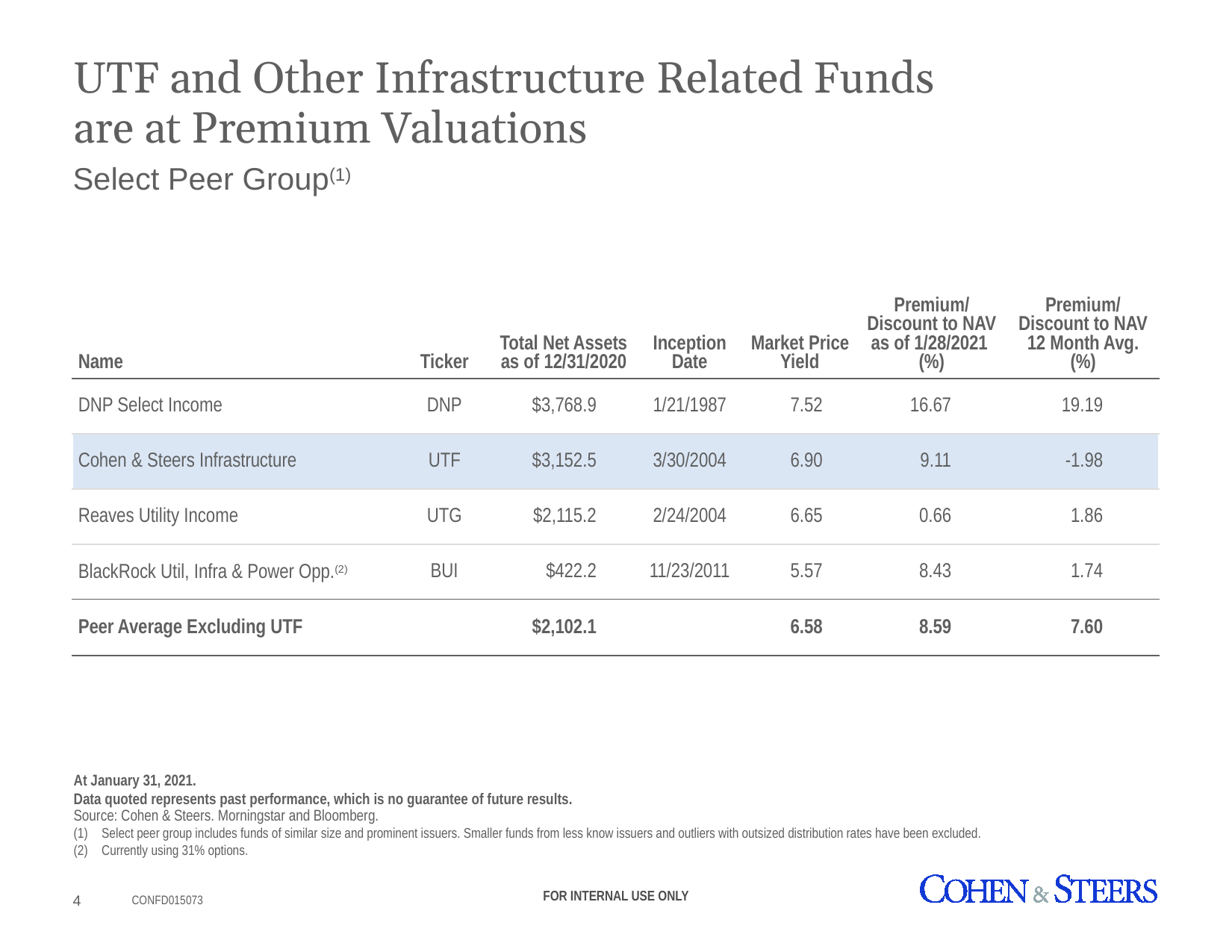

# UTF and Other Infrastructure Related Funds are at Premium Valuations
Select Peer Group(1)
| Name | Ticker | Total Net Assets as of 12/31/2020 | Inception Date | Market Price Yield | Premium/ Discount to NAV as of 1/28/2021 (%) | Premium/ Discount to NAV 12 Month Avg. (%) |
| --- | --- | --- | --- | --- | --- | --- |
| DNP Select Income | DNP | $3,768.9 | 1/21/1987 | 7.52 | 16.67 | 19.19 |
| Cohen & Steers Infrastructure | UTF | $3,152.5 | 3/30/2004 | 6.90 | 9.11 | -1.98 |
| Reaves Utility Income | UTG | $2,115.2 | 2/24/2004 | 6.65 | 0.66 | 1.86 |
| BlackRock Util, Infra & Power Opp.(2) | BUI | $422.2 | 11/23/2011 | 5.57 | 8.43 | 1.74 |
| Peer Average Excluding UTF |  | $2,102.1 |  | 6.58 | 8.59 | 7.60 |
At January 31, 2021.
Data quoted represents past performance, which is no guarantee of future results.
Source: Cohen & Steers. Morningstar and Bloomberg.
Select peer group includes funds of similar size and prominent issuers. Smaller funds from less know issuers and outliers with outsized distribution rates have been excluded.
Currently using 31% options.
FOR INTERNAL USE ONLY
4
CONFD015073